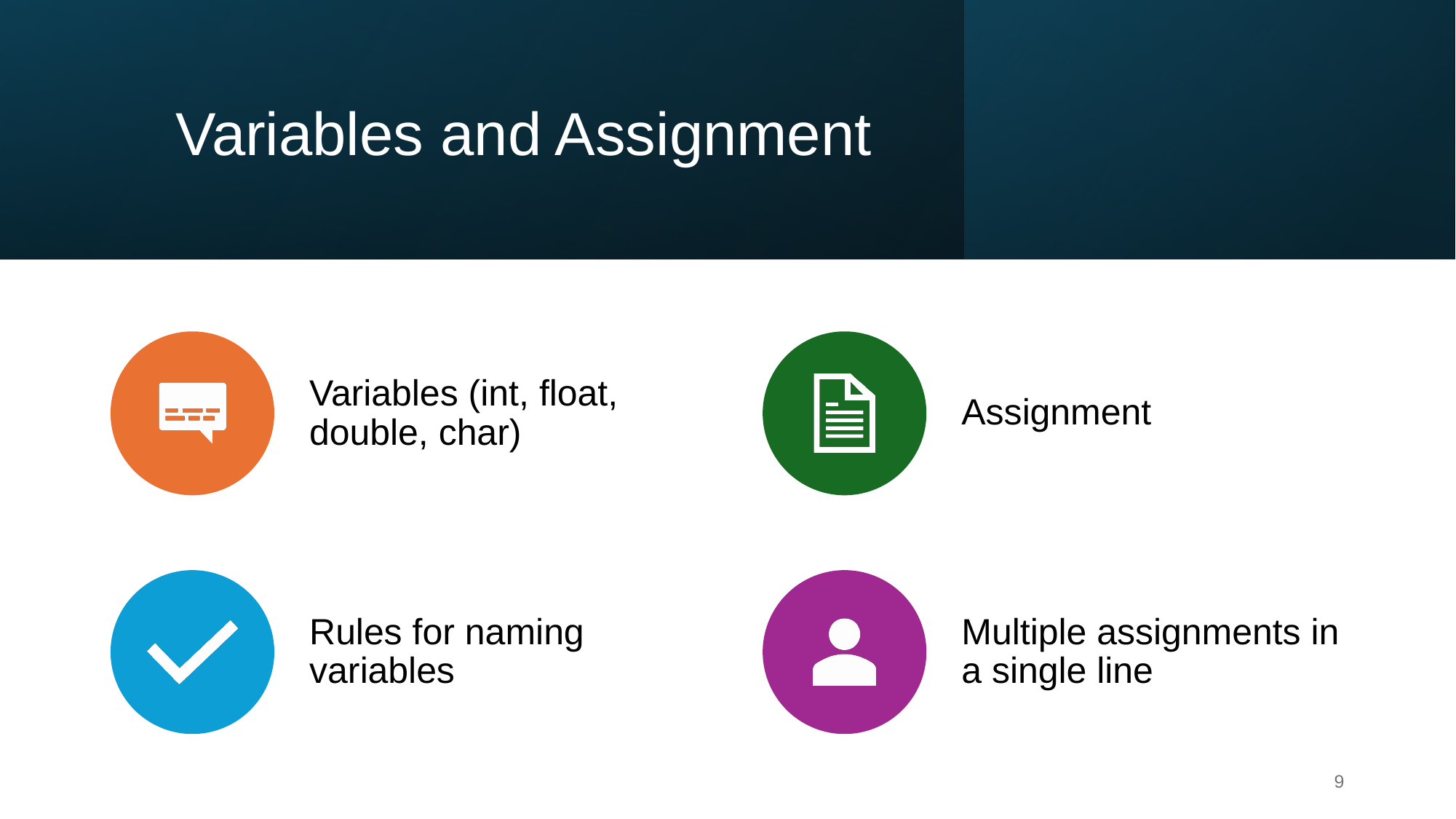

# Variables and Assignment

Variables (int, float, double, char)

Assignment

Rules for naming variables

Multiple assignments in a single line

9